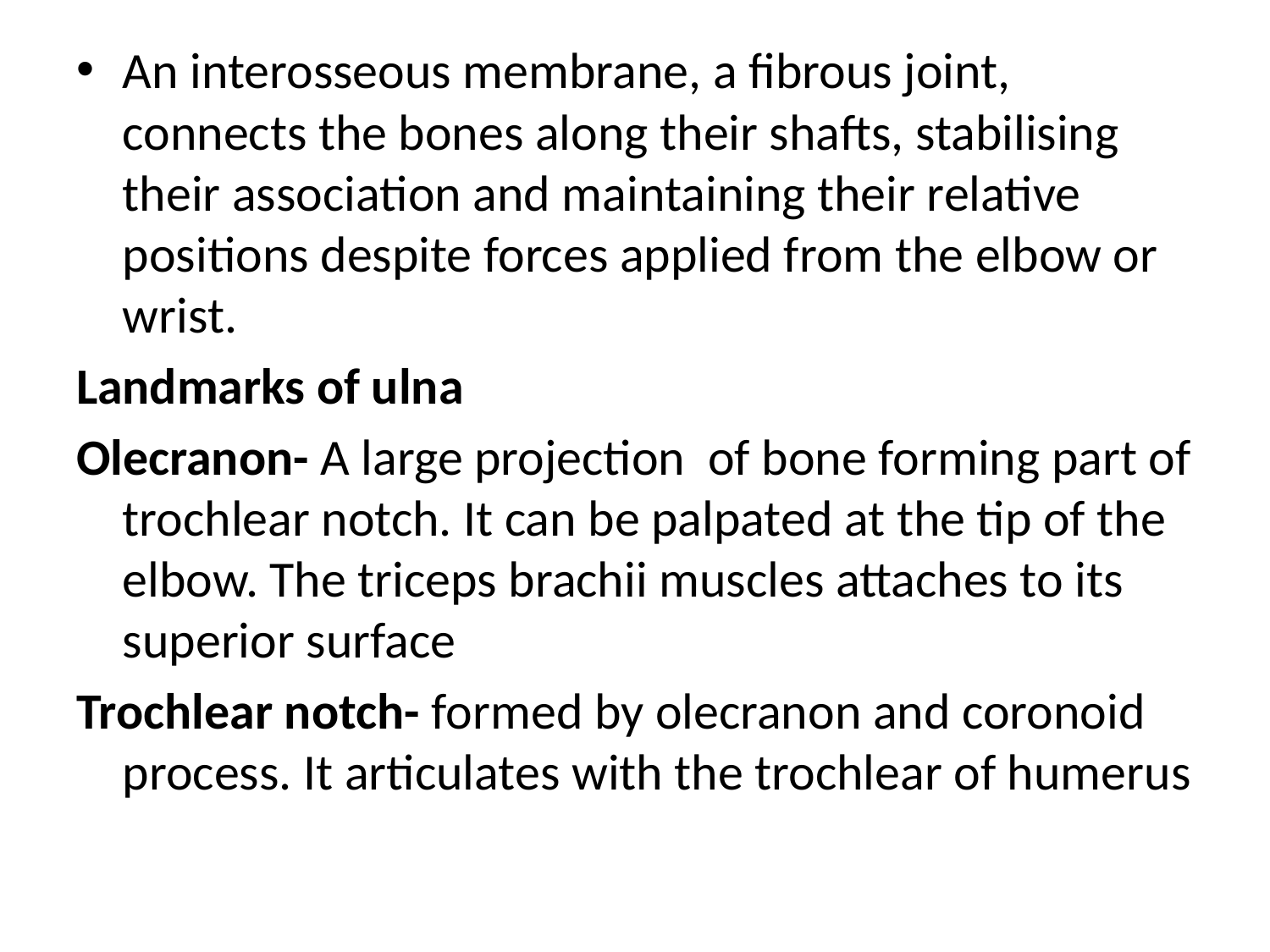

An interosseous membrane, a fibrous joint, connects the bones along their shafts, stabilising their association and maintaining their relative positions despite forces applied from the elbow or wrist.
Landmarks of ulna
Olecranon- A large projection  of bone forming part of trochlear notch. It can be palpated at the tip of the elbow. The triceps brachii muscles attaches to its superior surface
Trochlear notch- formed by olecranon and coronoid process. It articulates with the trochlear of humerus